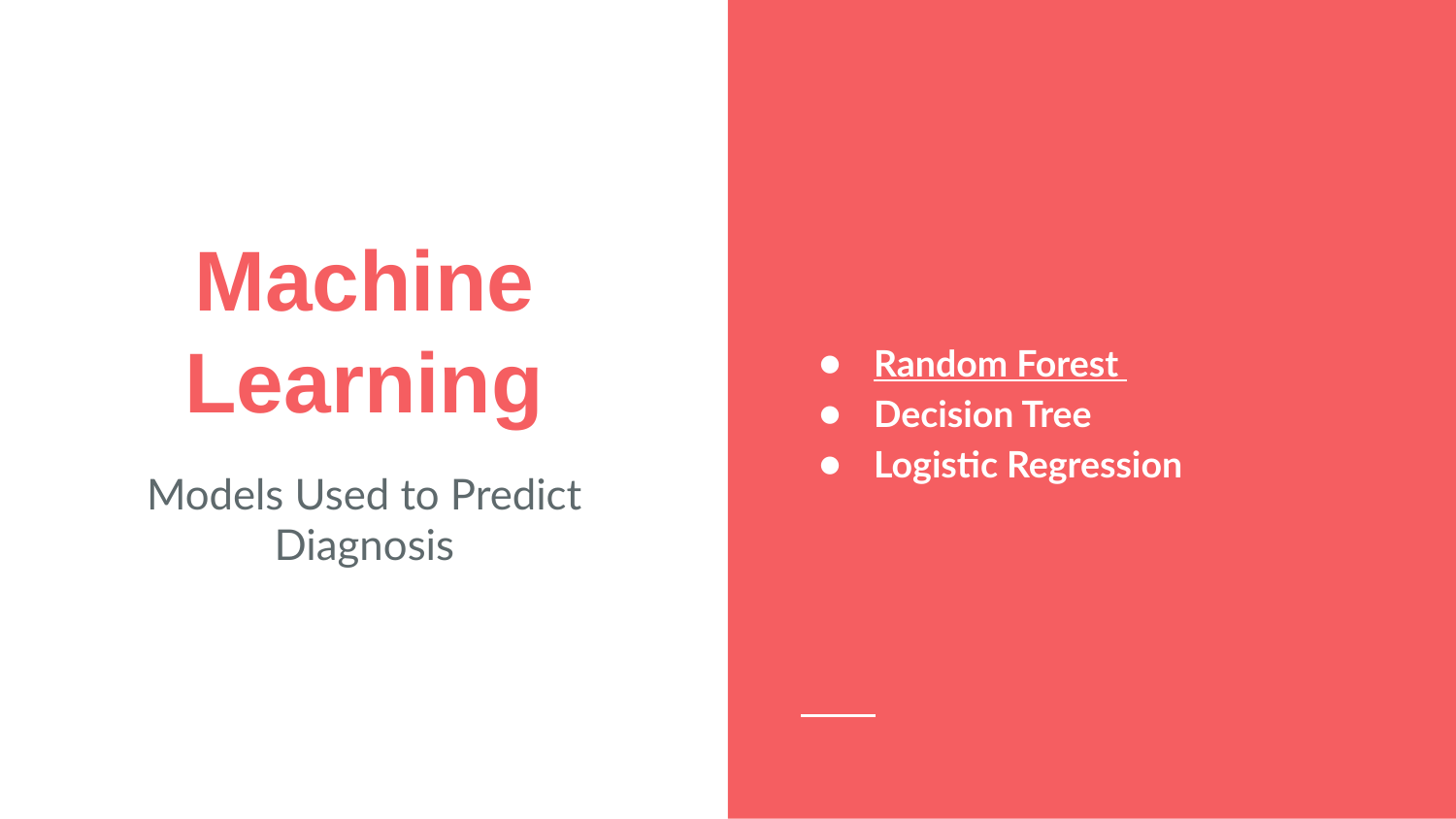

Random Forest
Decision Tree
Logistic Regression
# Machine Learning
Models Used to Predict Diagnosis